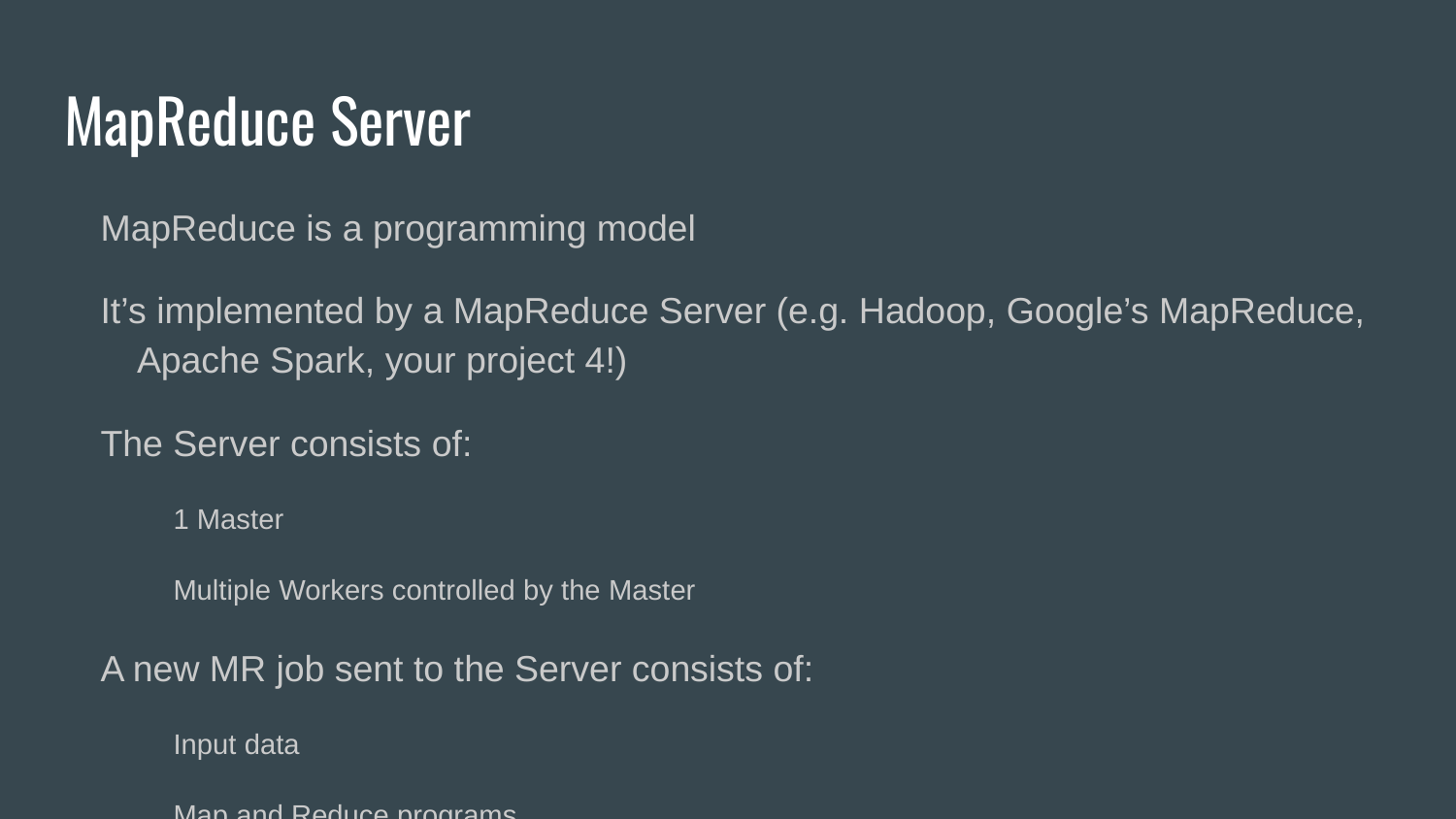

# MapReduce Server
MapReduce is a programming model
It’s implemented by a MapReduce Server (e.g. Hadoop, Google’s MapReduce, Apache Spark, your project 4!)
The Server consists of:
1 Master
Multiple Workers controlled by the Master
A new MR job sent to the Server consists of:
Input data
Map and Reduce programs
The Server runs this new job to completion